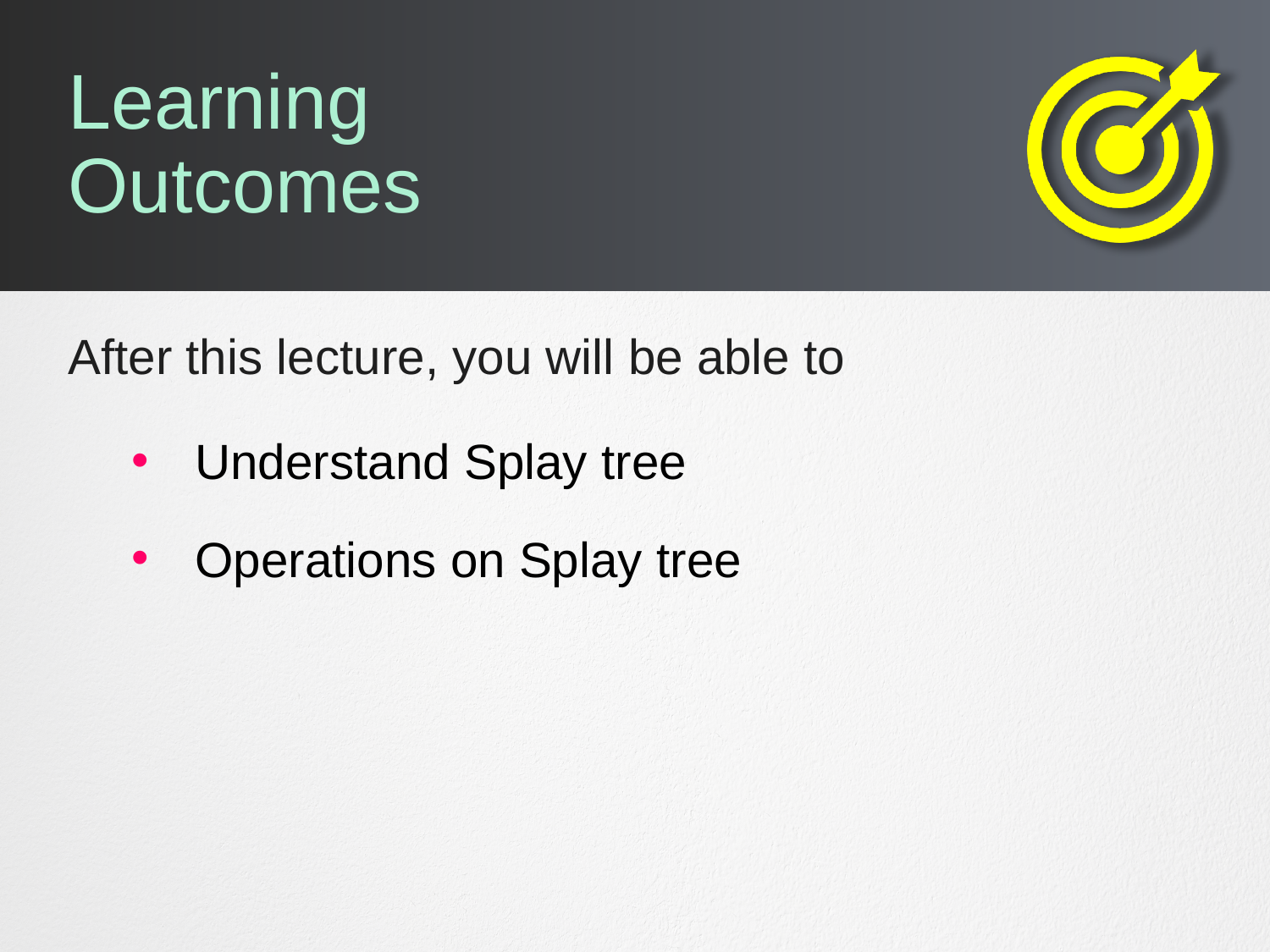

# Learning Outcomes
Understand Splay tree
Operations on Splay tree